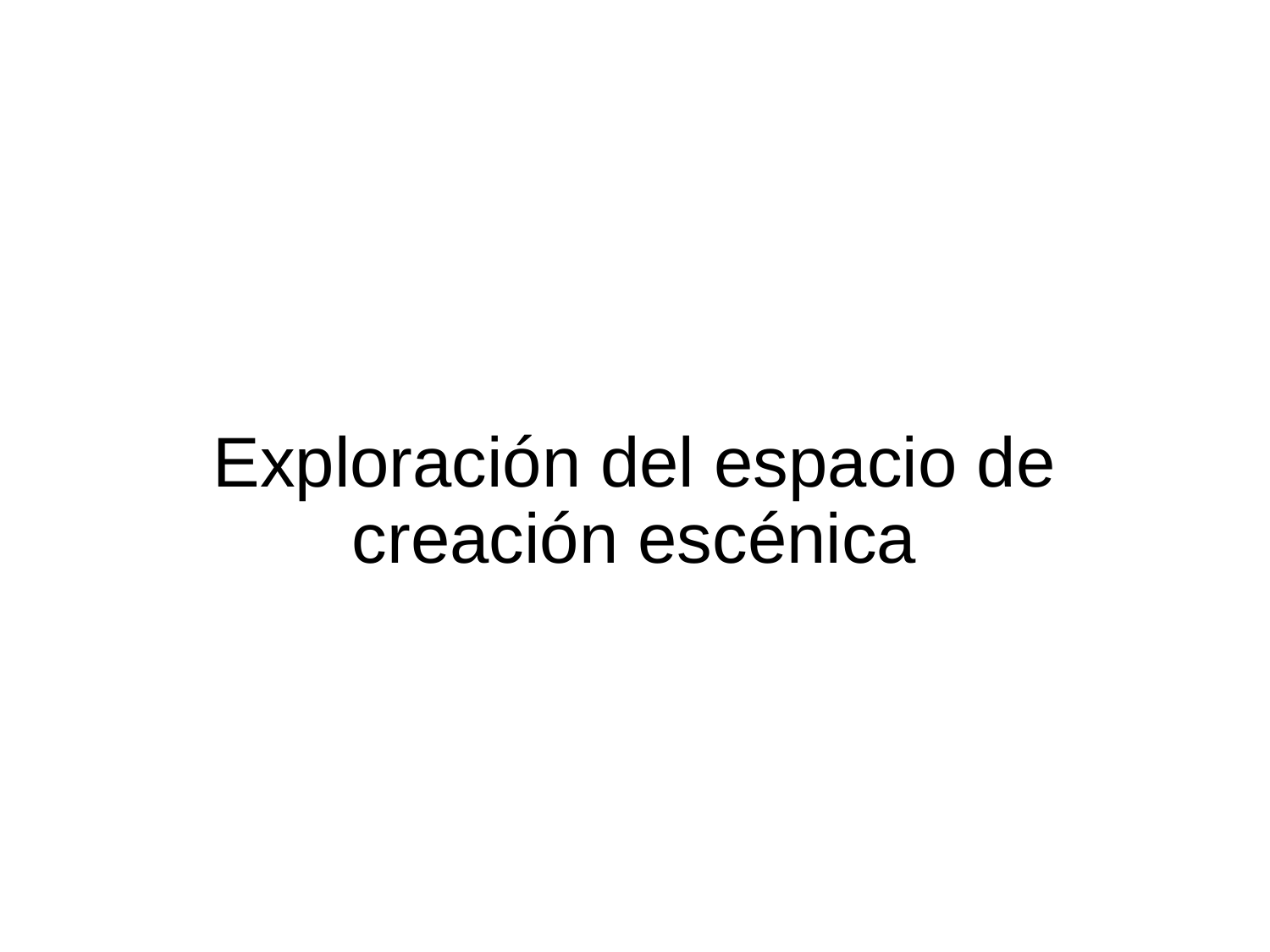

# Exploración del espacio de creación escénica